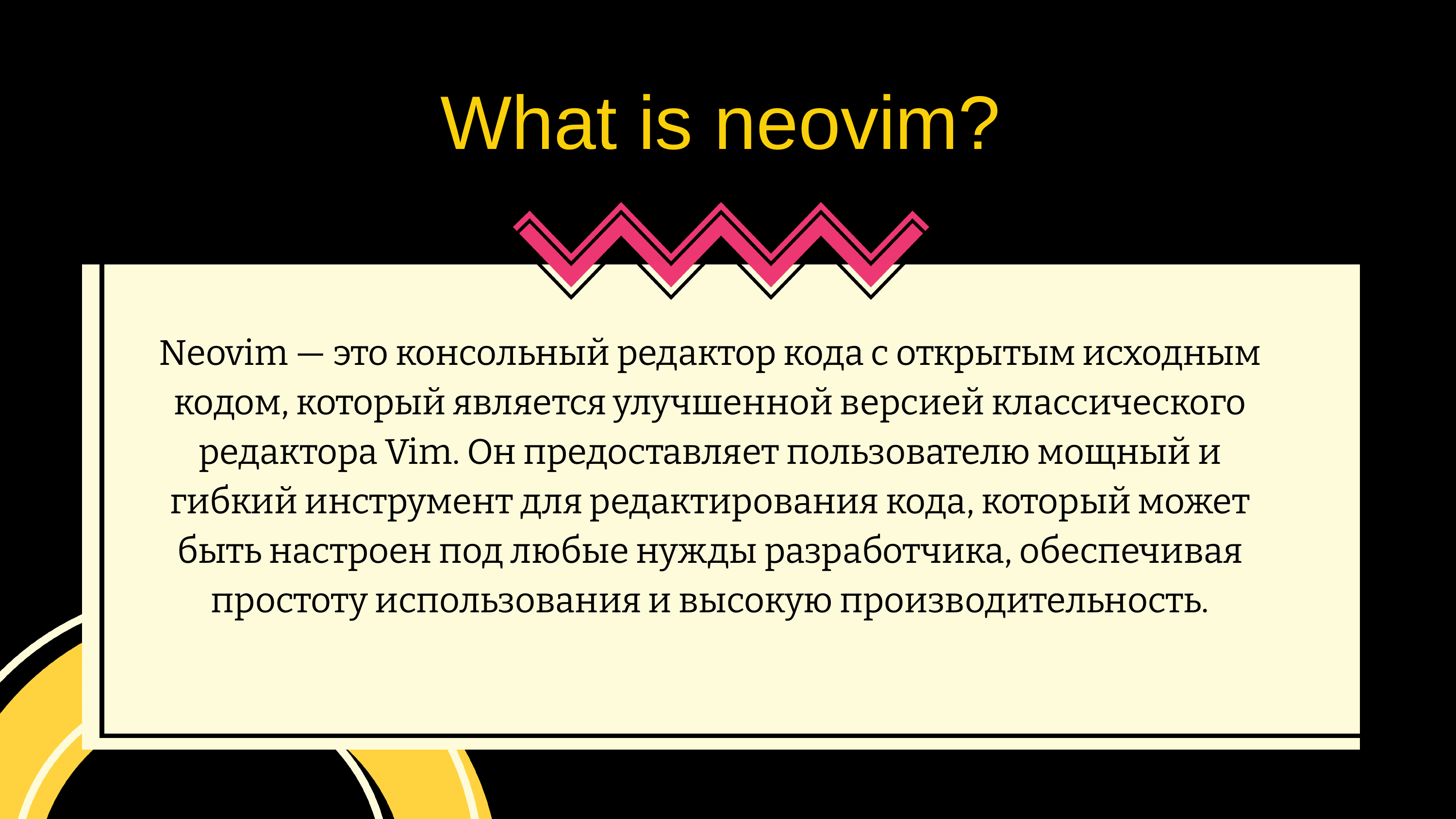

What is neovim?

Neovim — это консольный редактор кода с открытым исходным кодом, который является улучшенной версией классического редактора Vim. Он предоставляет пользователю мощный и гибкий инструмент для редактирования кода, который может быть настроен под любые нужды разработчика, обеспечивая простоту использования и высокую производительность.